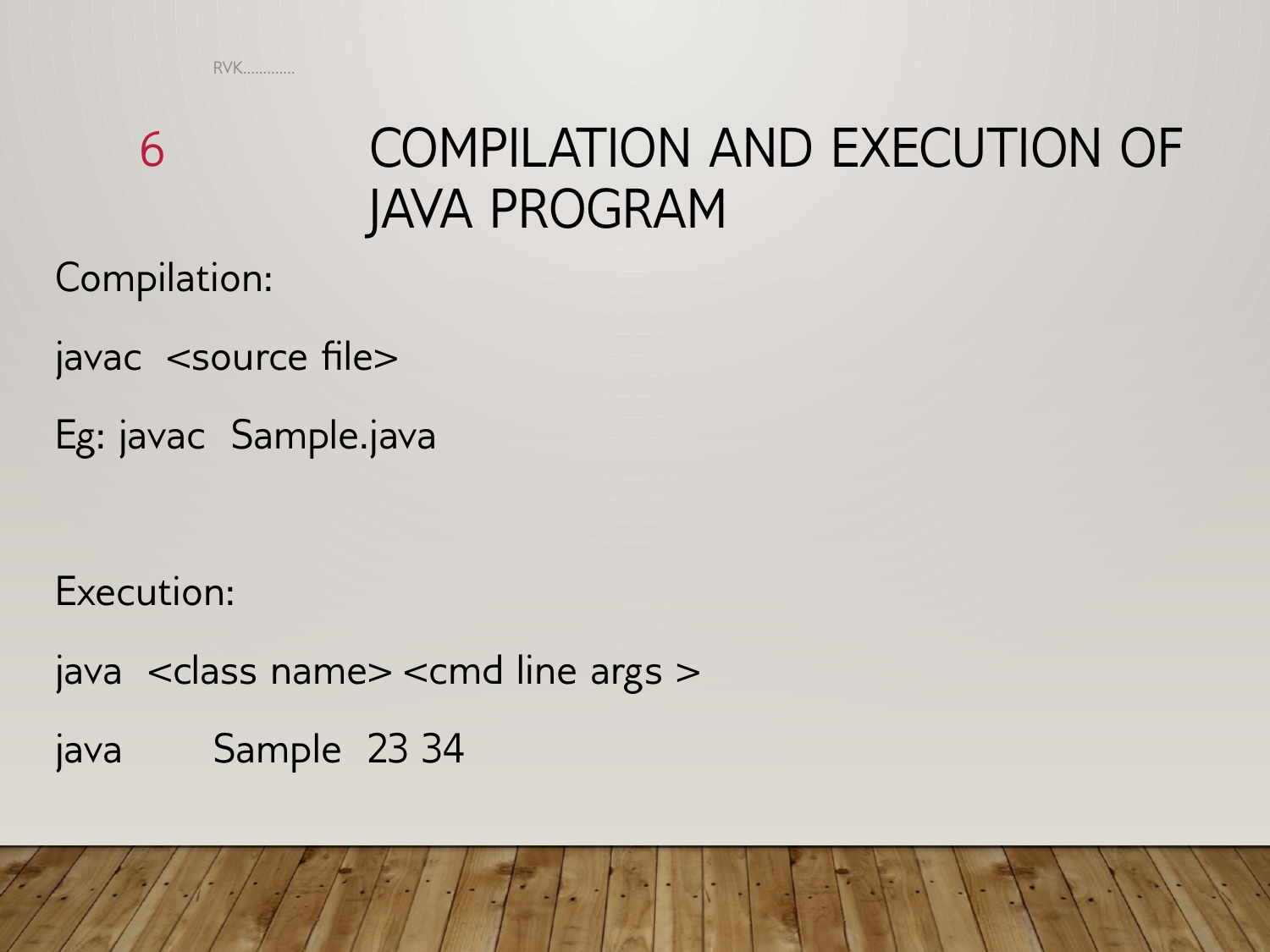

RVK.............
6
Compilation and execution of java program
Compilation:
javac  <source file>
Eg: javac  Sample.java

Execution:
java  <class name> <cmd line args >
java 	Sample  23 34